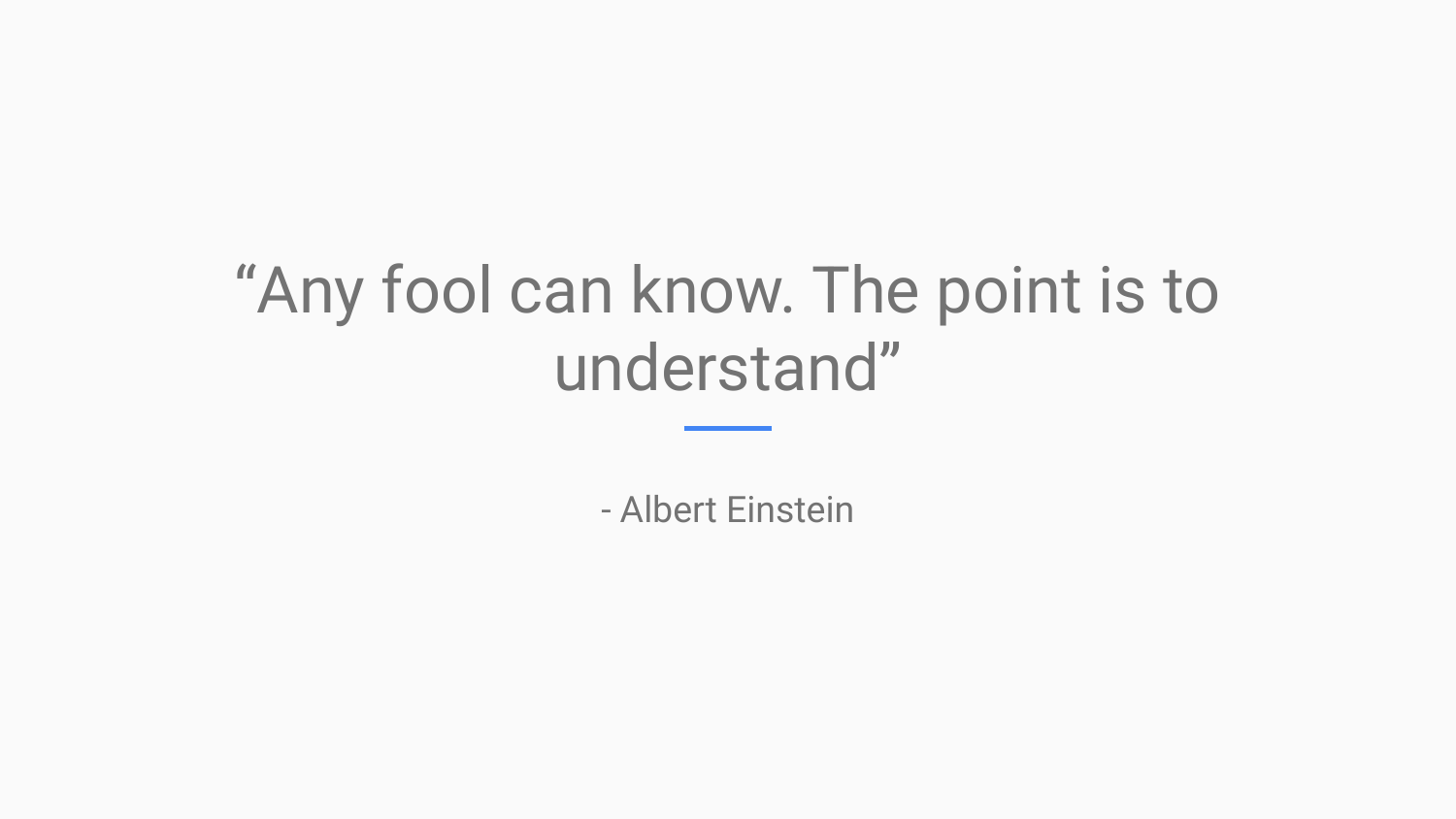

“Any fool can know. The point is to understand”
- Albert Einstein